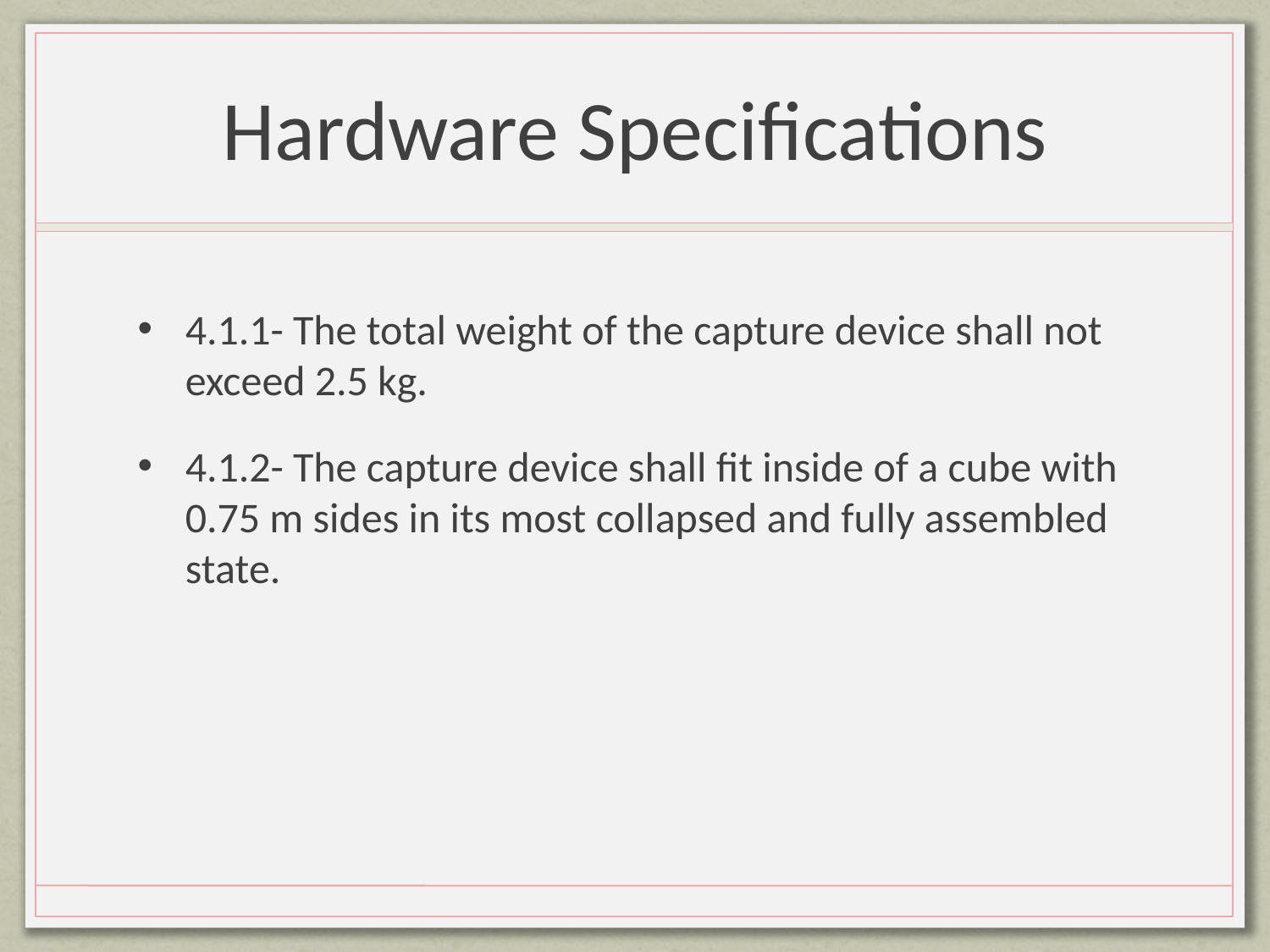

# Hardware Specifications
4.1.1- The total weight of the capture device shall not exceed 2.5 kg.
4.1.2- The capture device shall fit inside of a cube with 0.75 m sides in its most collapsed and fully assembled state.